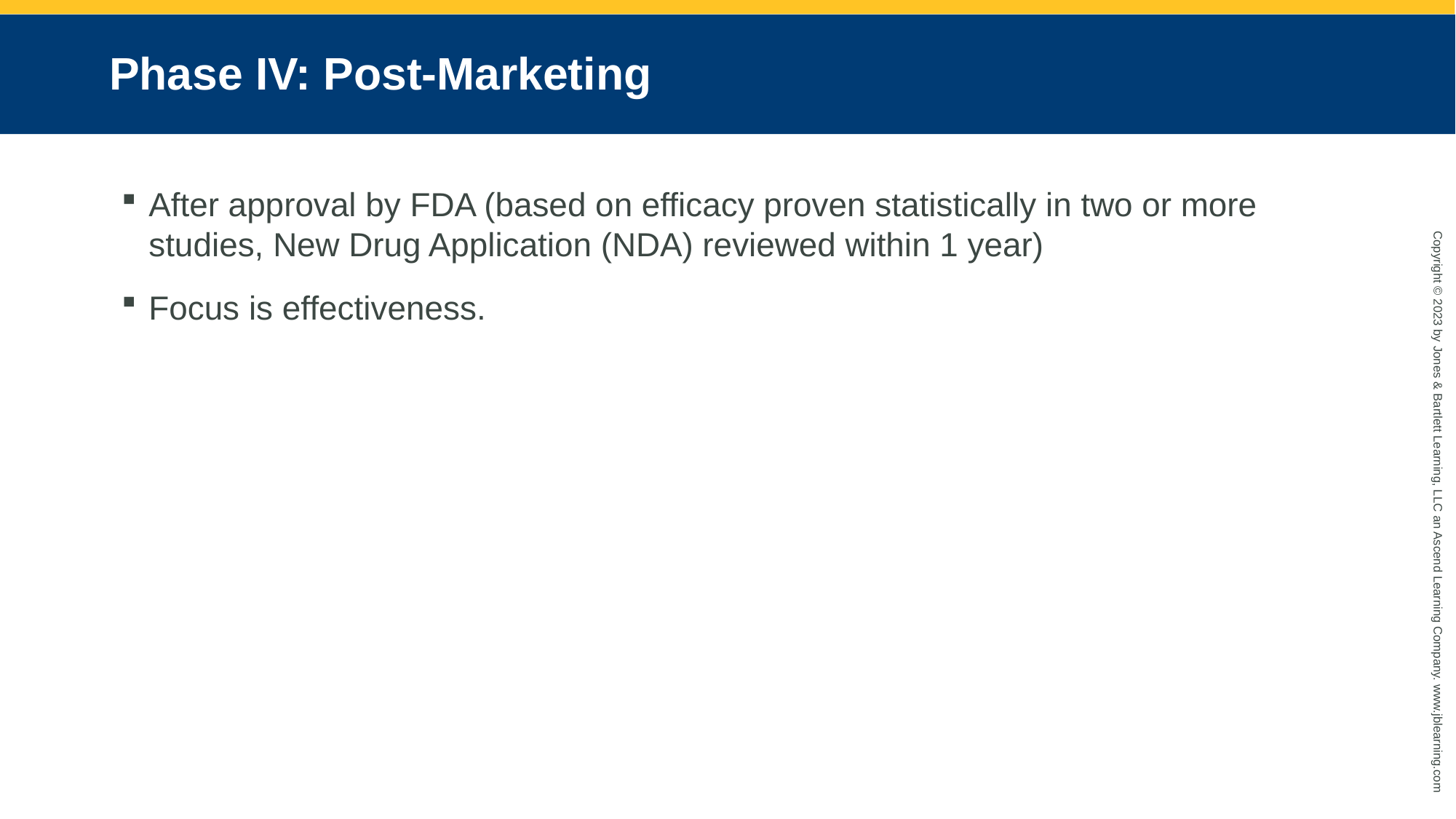

# Phase IV: Post-Marketing
After approval by FDA (based on efficacy proven statistically in two or more studies, New Drug Application (NDA) reviewed within 1 year)
Focus is effectiveness.